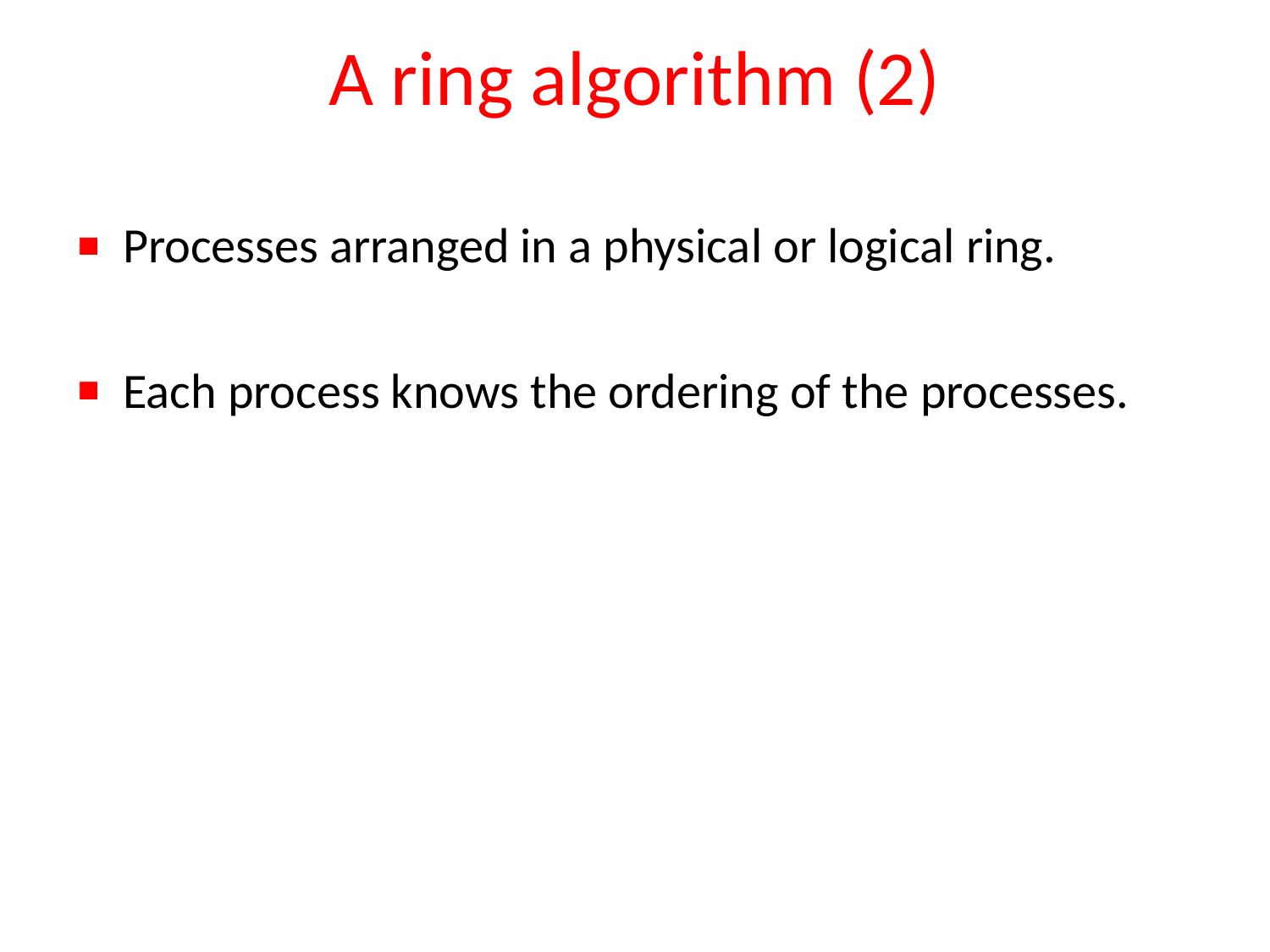

# A ring algorithm (2)
Processes arranged in a physical or logical ring.

Each process knows the ordering of the processes.